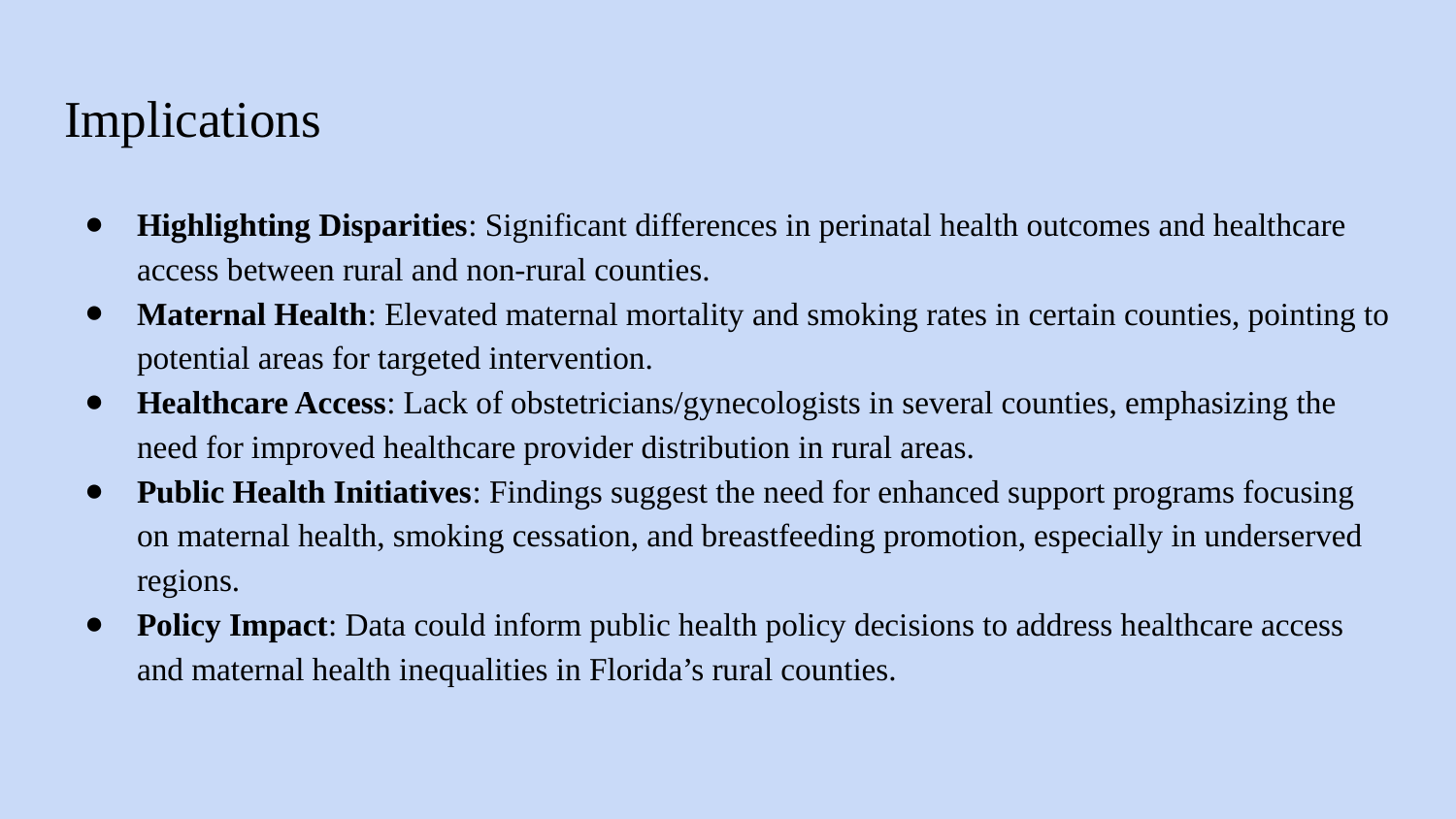

# Implications
Highlighting Disparities: Significant differences in perinatal health outcomes and healthcare access between rural and non-rural counties.
Maternal Health: Elevated maternal mortality and smoking rates in certain counties, pointing to potential areas for targeted intervention.
Healthcare Access: Lack of obstetricians/gynecologists in several counties, emphasizing the need for improved healthcare provider distribution in rural areas.
Public Health Initiatives: Findings suggest the need for enhanced support programs focusing on maternal health, smoking cessation, and breastfeeding promotion, especially in underserved regions.
Policy Impact: Data could inform public health policy decisions to address healthcare access and maternal health inequalities in Florida’s rural counties.